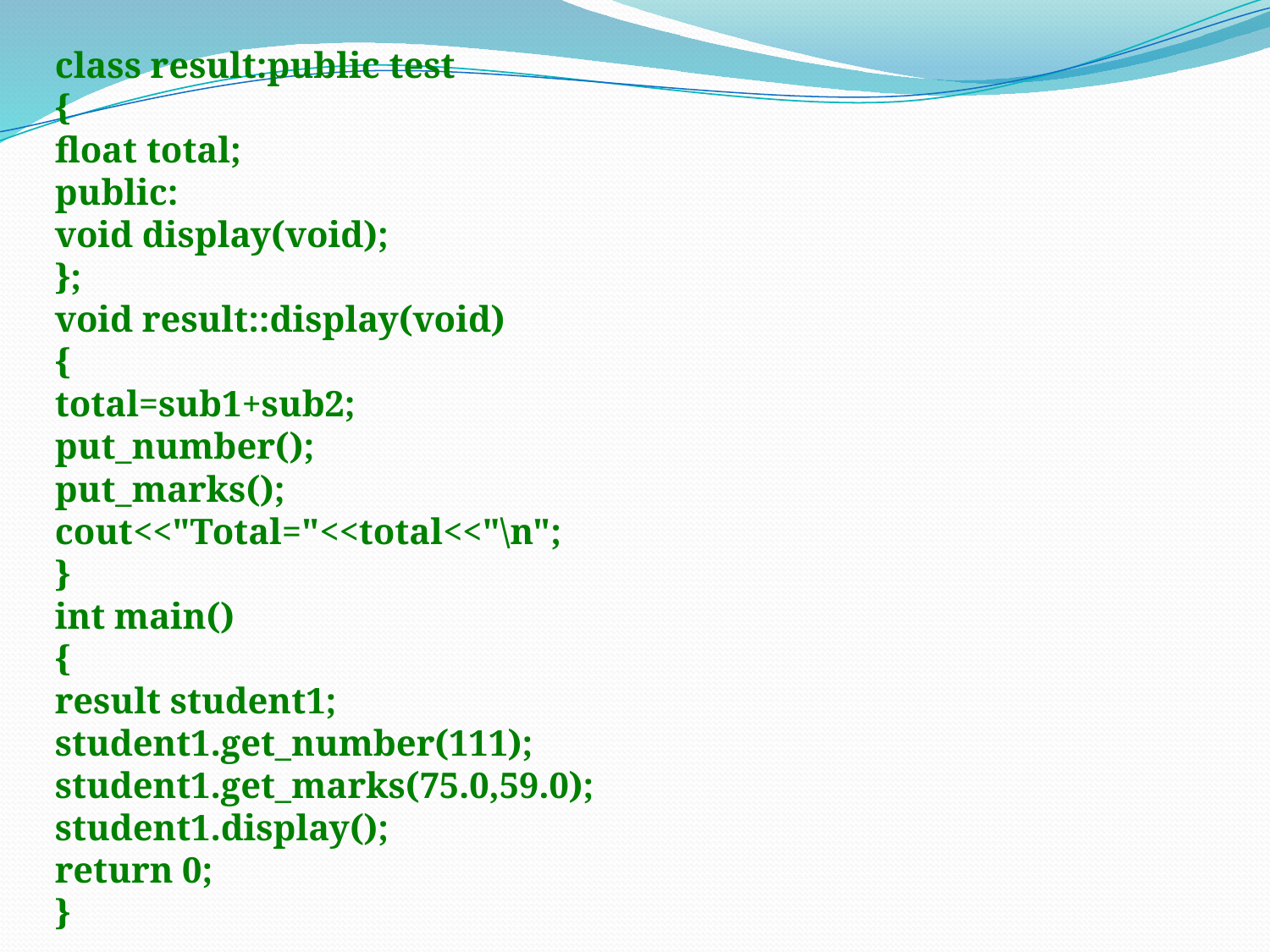

class result:public test
{
float total;
public:
void display(void);
};
void result::display(void)
{
total=sub1+sub2;
put_number();
put_marks();
cout<<"Total="<<total<<"\n";
}
int main()
{
result student1;
student1.get_number(111);
student1.get_marks(75.0,59.0);
student1.display();
return 0;
}